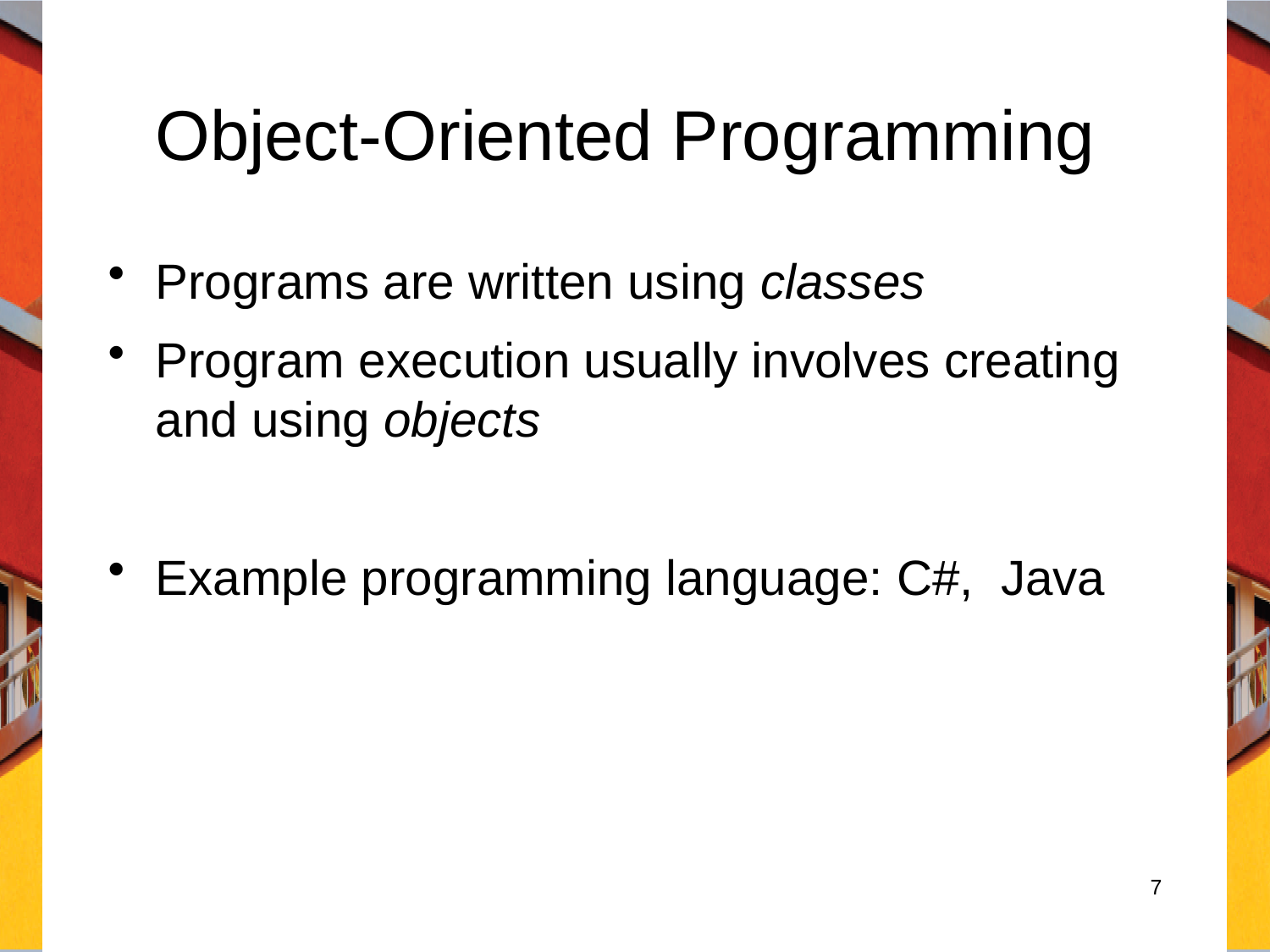

# Object-Oriented Programming
Programs are written using classes
Program execution usually involves creating and using objects

Example programming language: C#,  Java

7